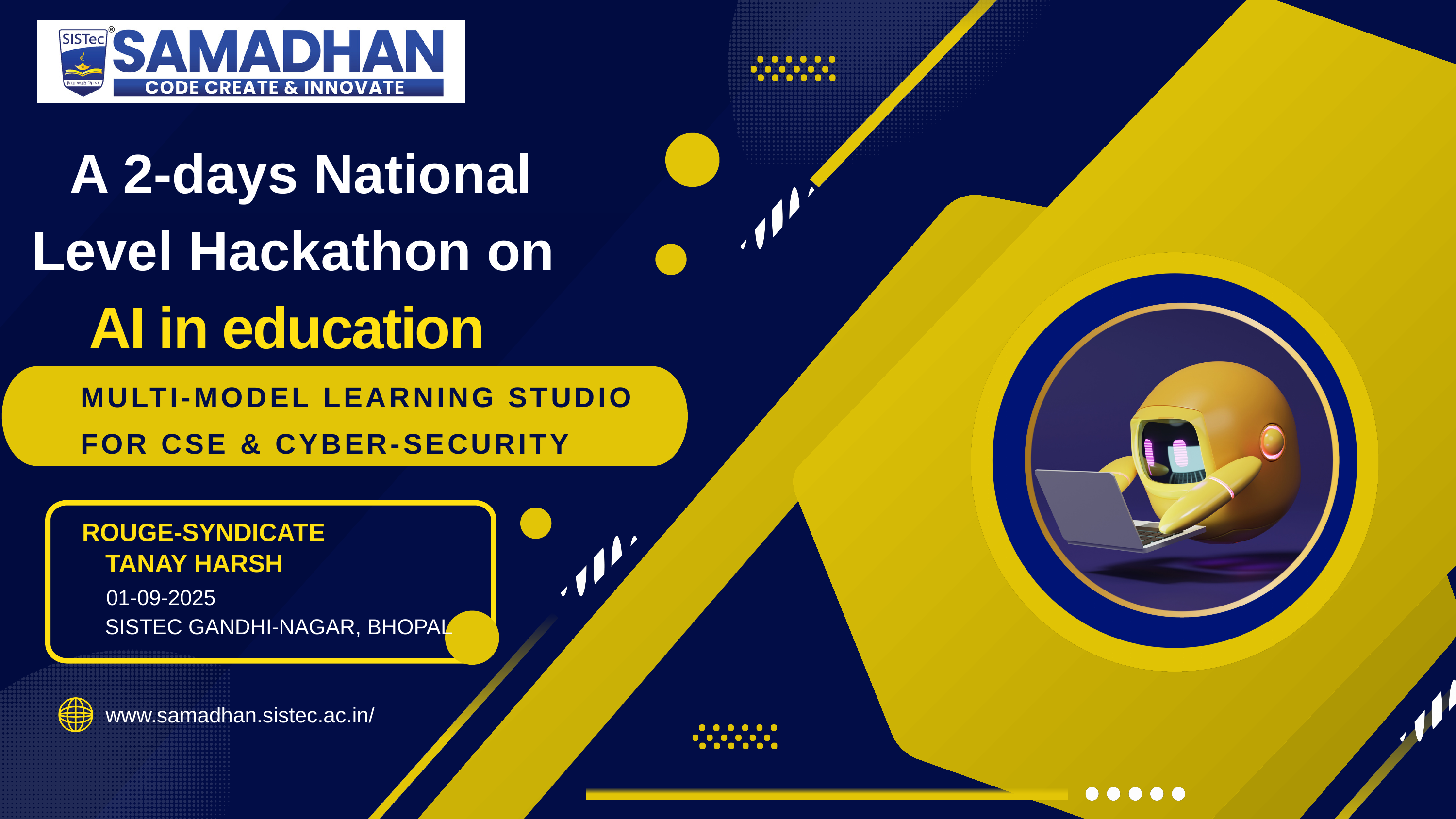

A 2-days National Level Hackathon on

    AI in education

MULTI-MODEL LEARNING STUDIO FOR CSE & CYBER-SECURITY

	ROUGE-SYNDICATE
TANAY HARSH

01-09-2025
SISTEC GANDHI-NAGAR, BHOPAL

www.samadhan.sistec.ac.in/